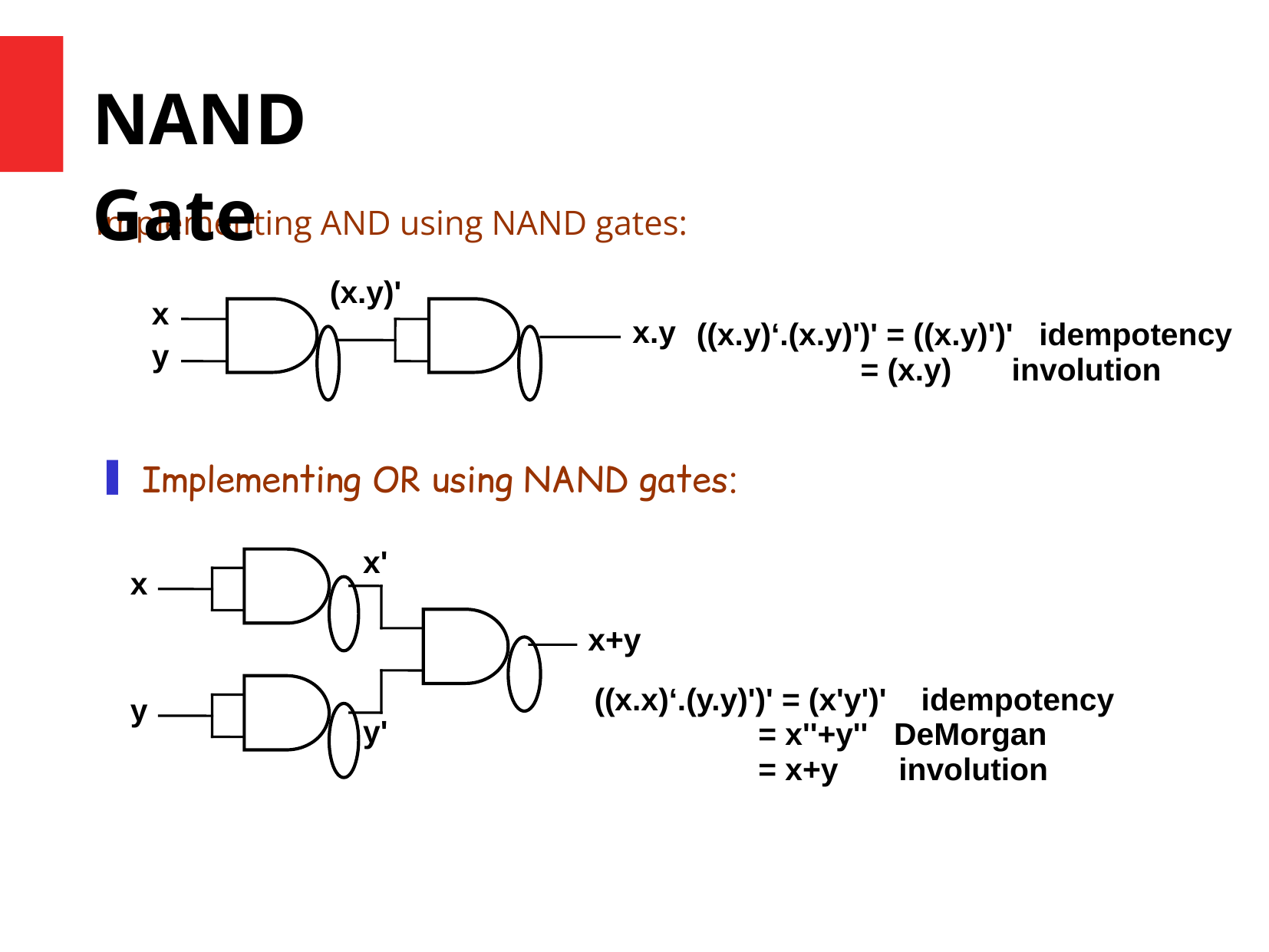

# NAND Gate
Implementing AND using NAND gates:
(x.y)'
x

x.y

y

((x.y)‘.(x.y)')' = ((x.y)')'   idempotency
                   = (x.y)       involution
Implementing OR using NAND gates:
x'

x

x+y

y

y'

((x.x)‘.(y.y)')' = (x'y')'    idempotency
                   = x''+y''   DeMorgan
                   = x+y       involution